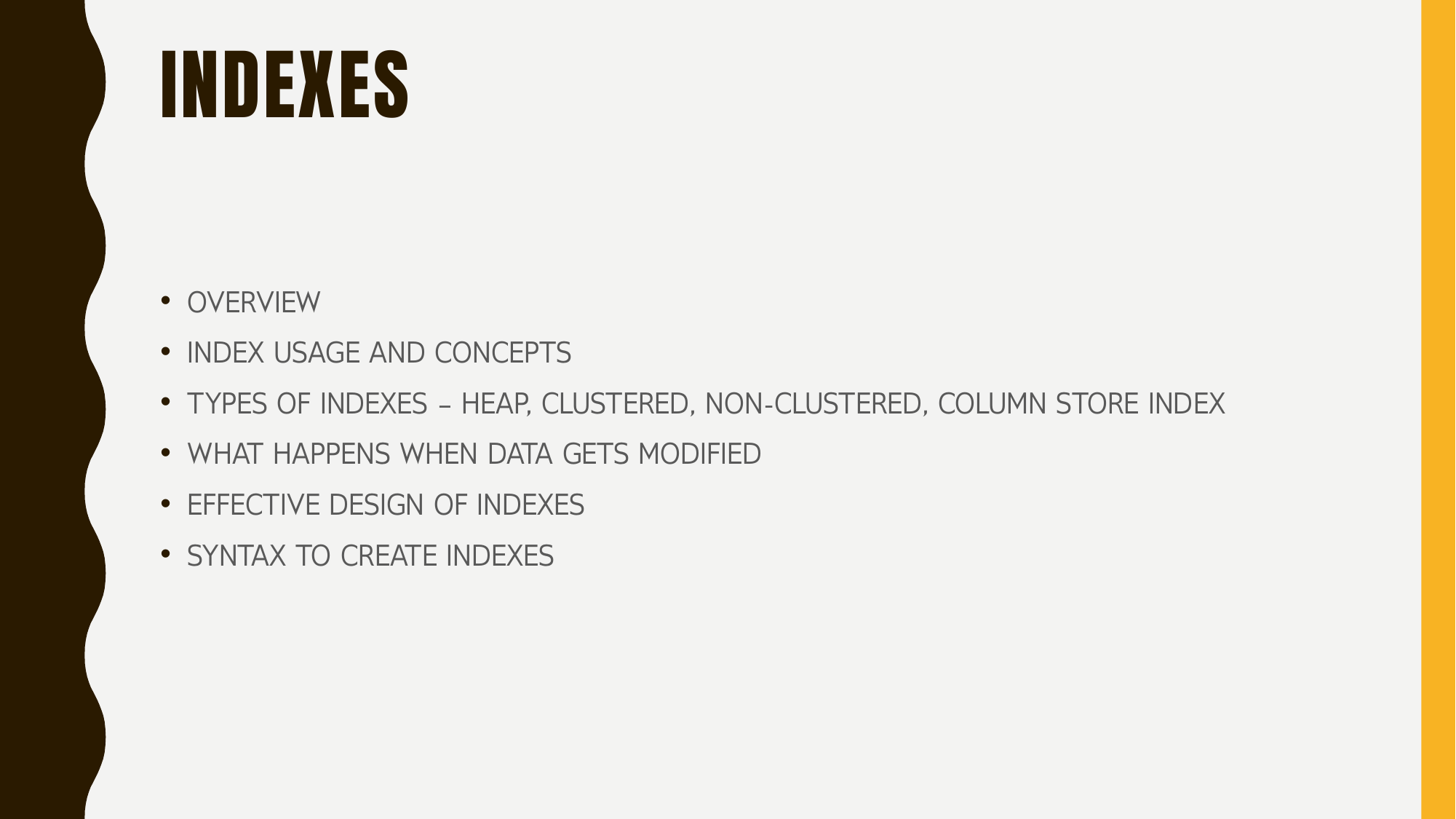

# Indexes
OVERVIEW
INDEX USAGE AND CONCEPTS
TYPES OF INDEXES – HEAP, CLUSTERED, NON-CLUSTERED, COLUMN STORE INDEX
WHAT HAPPENS WHEN DATA GETS MODIFIED
EFFECTIVE DESIGN OF INDEXES
SYNTAX TO CREATE INDEXES